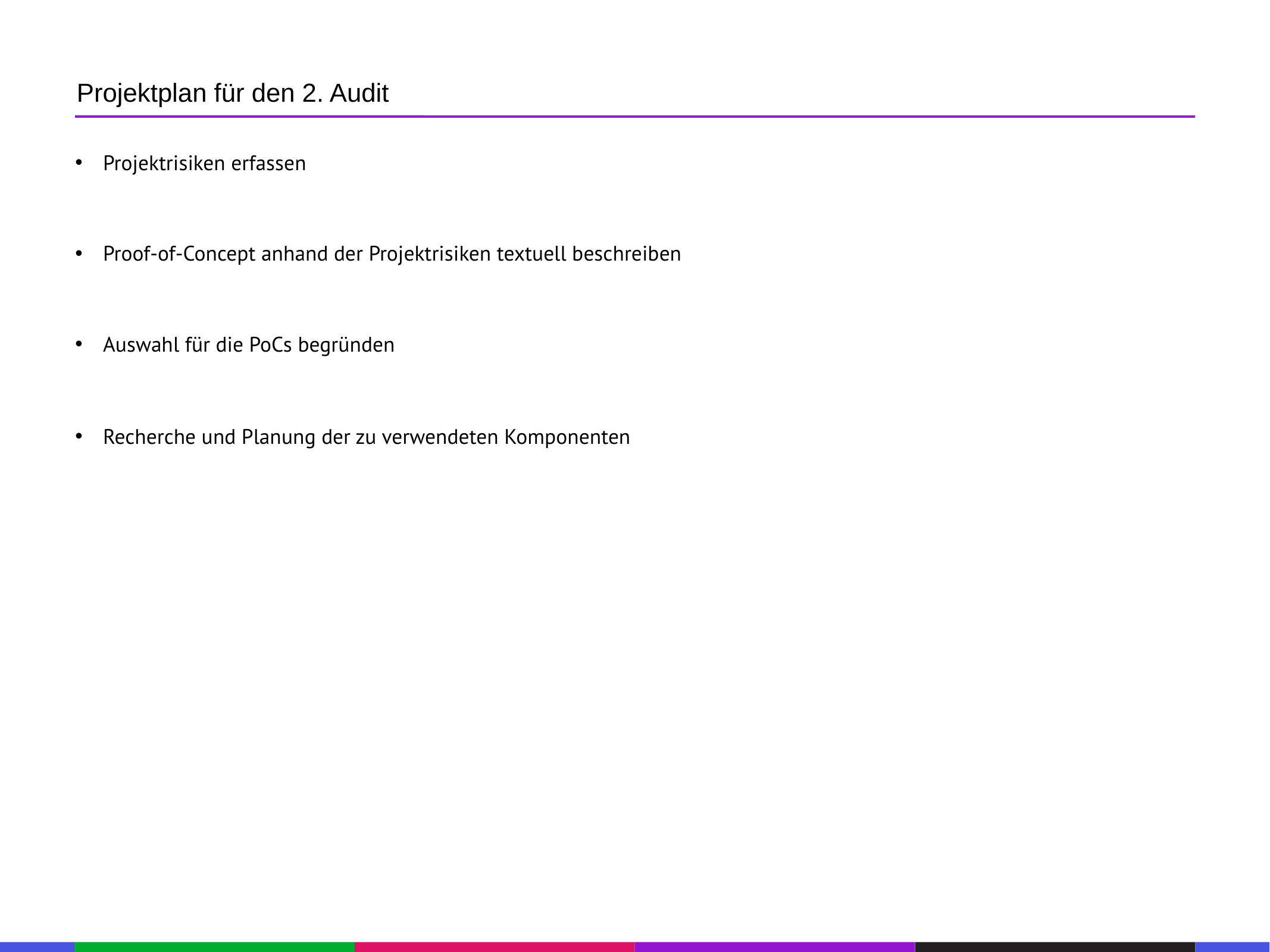

67
Projektplan für den 2. Audit
53

21
Projektrisiken erfassen
53
21
Proof-of-Concept anhand der Projektrisiken textuell beschreiben
53
Auswahl für die PoCs begründen
21
53
Recherche und Planung der zu verwendeten Komponenten

21
53
21
53
21
53
21
53
21
53

133
21
133
21
133
21
133
21
133
21
133